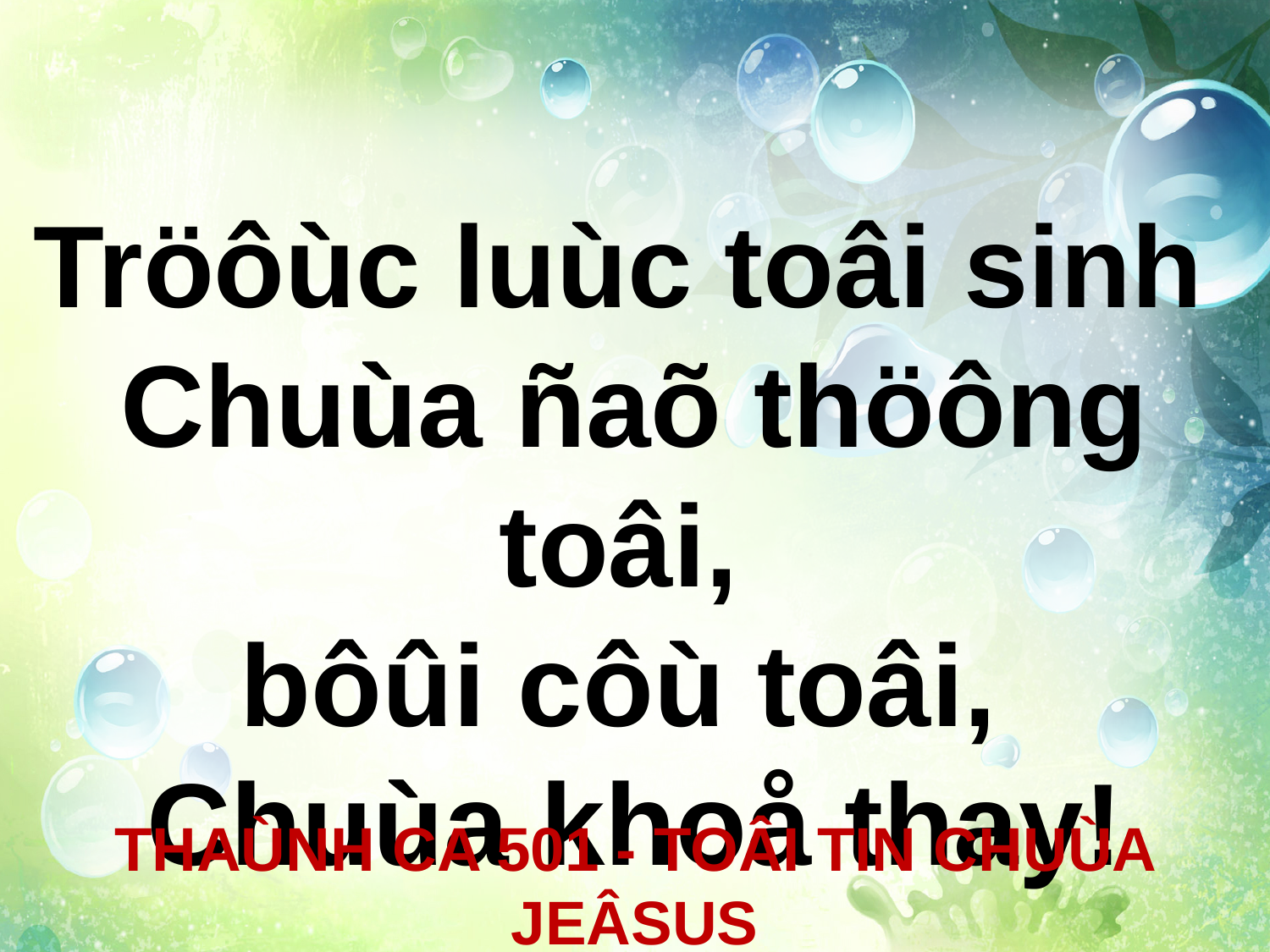

Tröôùc luùc toâi sinh
Chuùa ñaõ thöông toâi,
bôûi côù toâi,
Chuùa khoå thay!
THAÙNH CA 501 - TOÂI TIN CHUÙA JEÂSUS